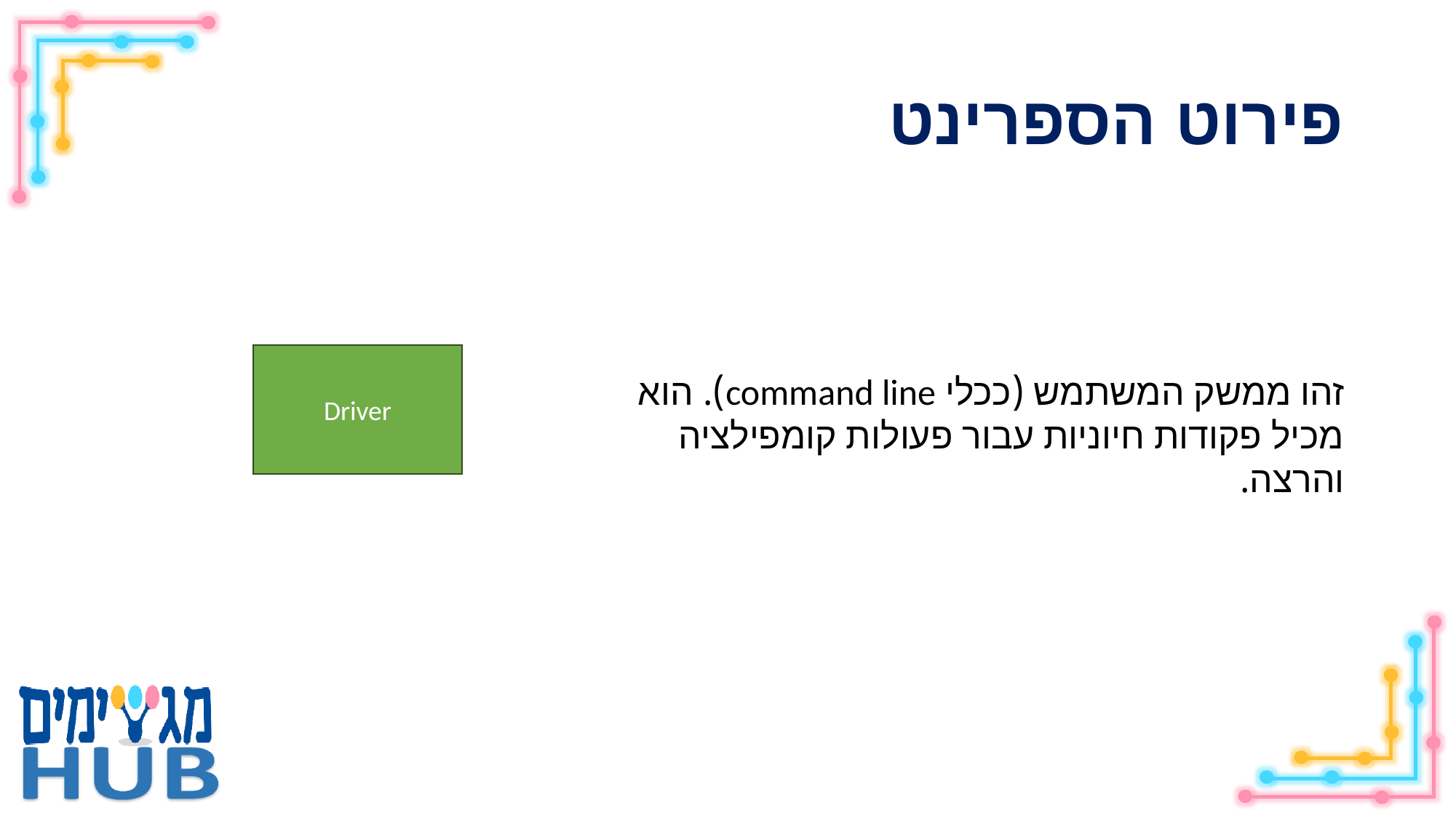

# פירוט הספרינט
Driver
זהו ממשק המשתמש (ככלי command line). הוא מכיל פקודות חיוניות עבור פעולות קומפילציה והרצה.